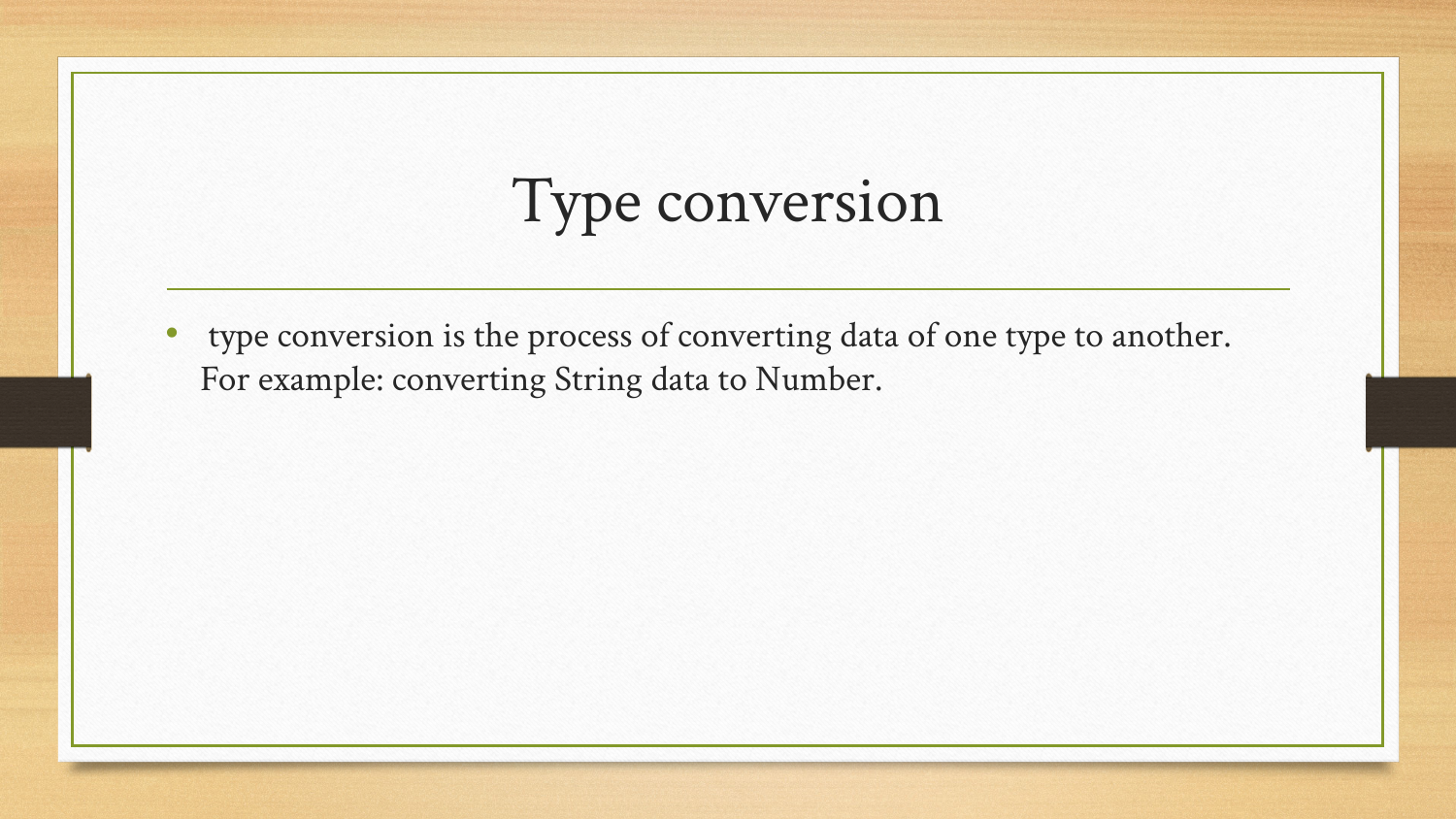

# Type conversion
 type conversion is the process of converting data of one type to another. For example: converting String data to Number.